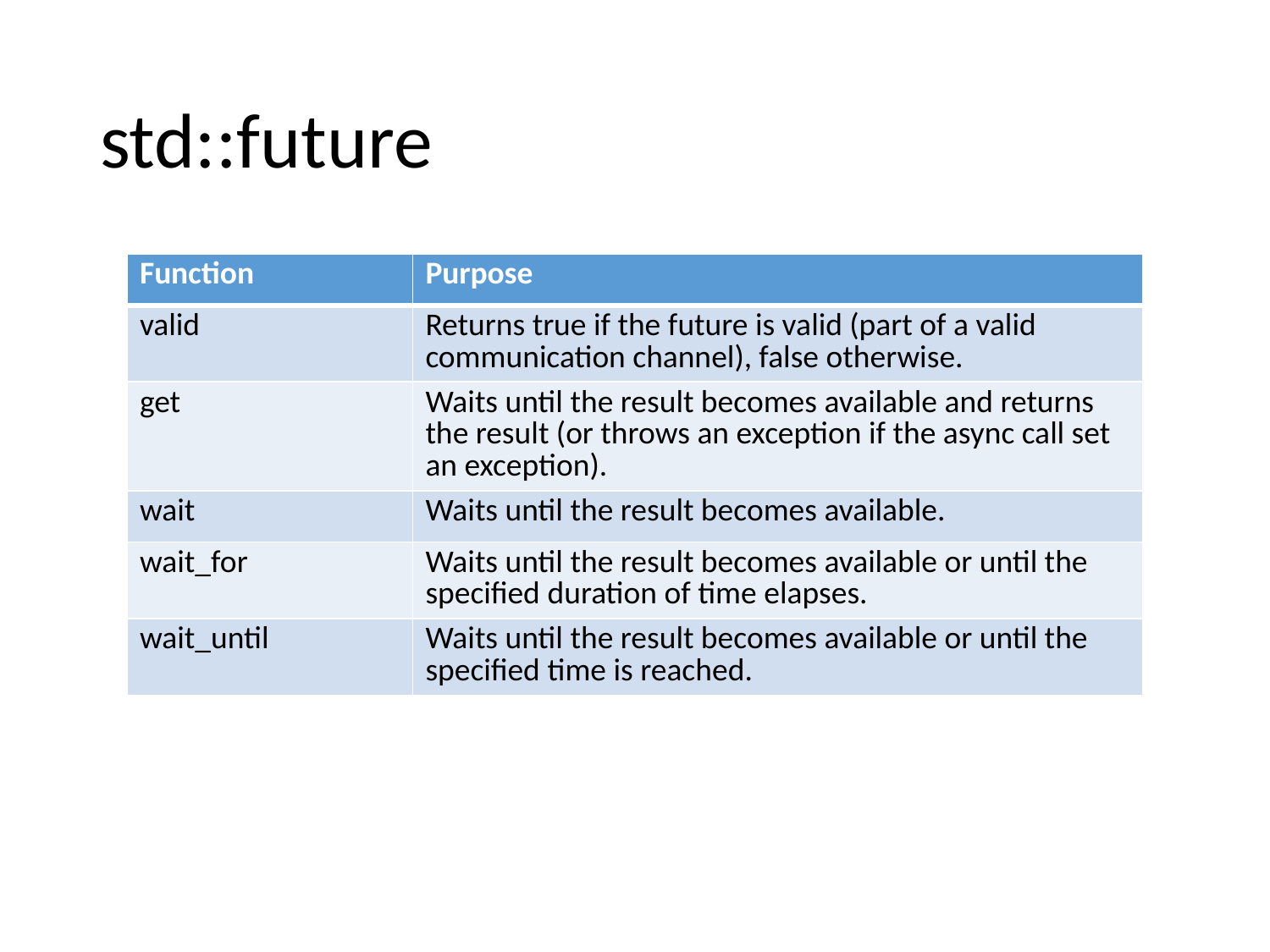

# std::future
| Function | Purpose |
| --- | --- |
| valid | Returns true if the future is valid (part of a valid communication channel), false otherwise. |
| get | Waits until the result becomes available and returns the result (or throws an exception if the async call set an exception). |
| wait | Waits until the result becomes available. |
| wait\_for | Waits until the result becomes available or until the specified duration of time elapses. |
| wait\_until | Waits until the result becomes available or until the specified time is reached. |